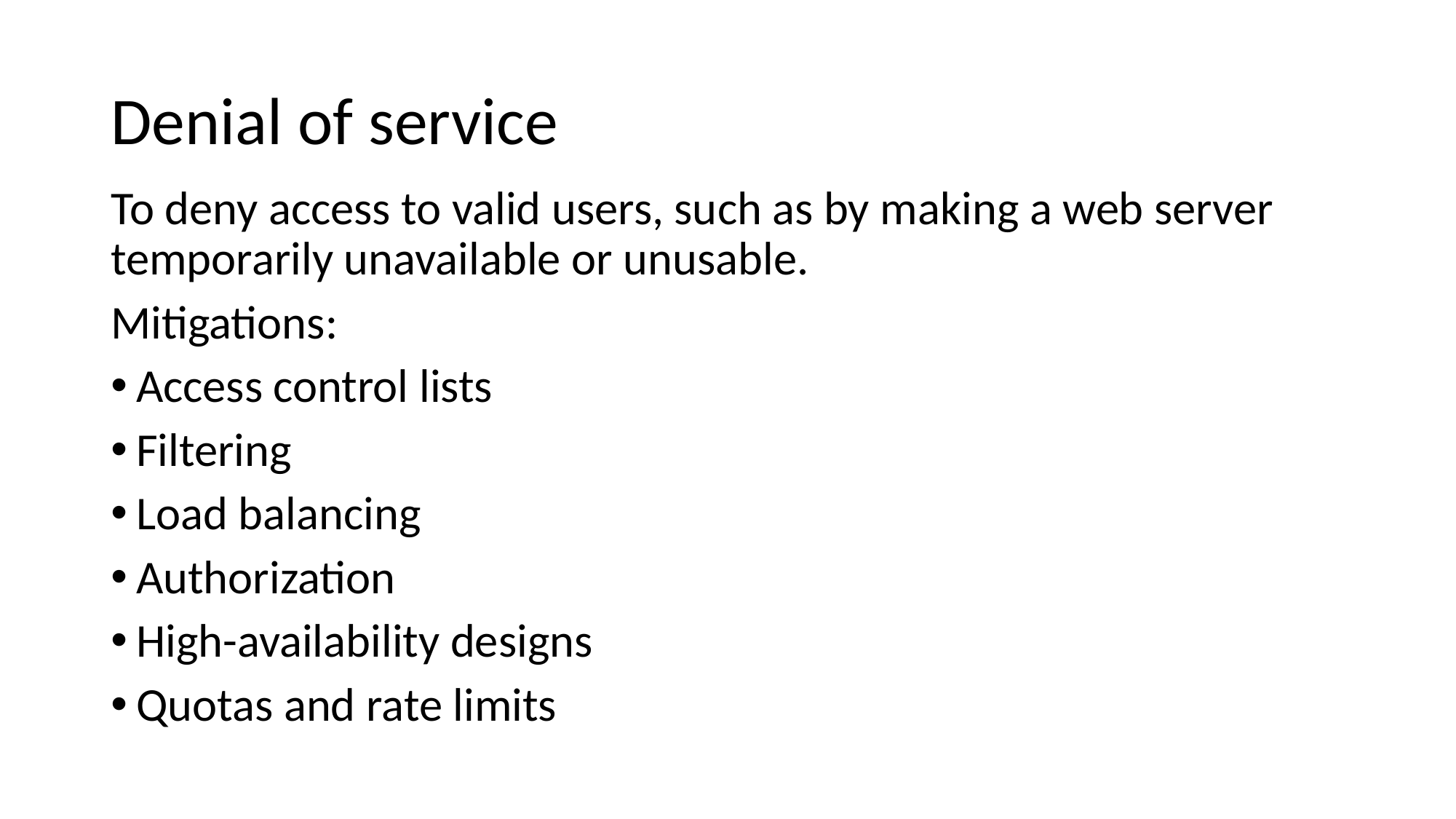

# Denial of service
To deny access to valid users, such as by making a web server temporarily unavailable or unusable.
Mitigations:
Access control lists
Filtering
Load balancing
Authorization
High-availability designs
Quotas and rate limits